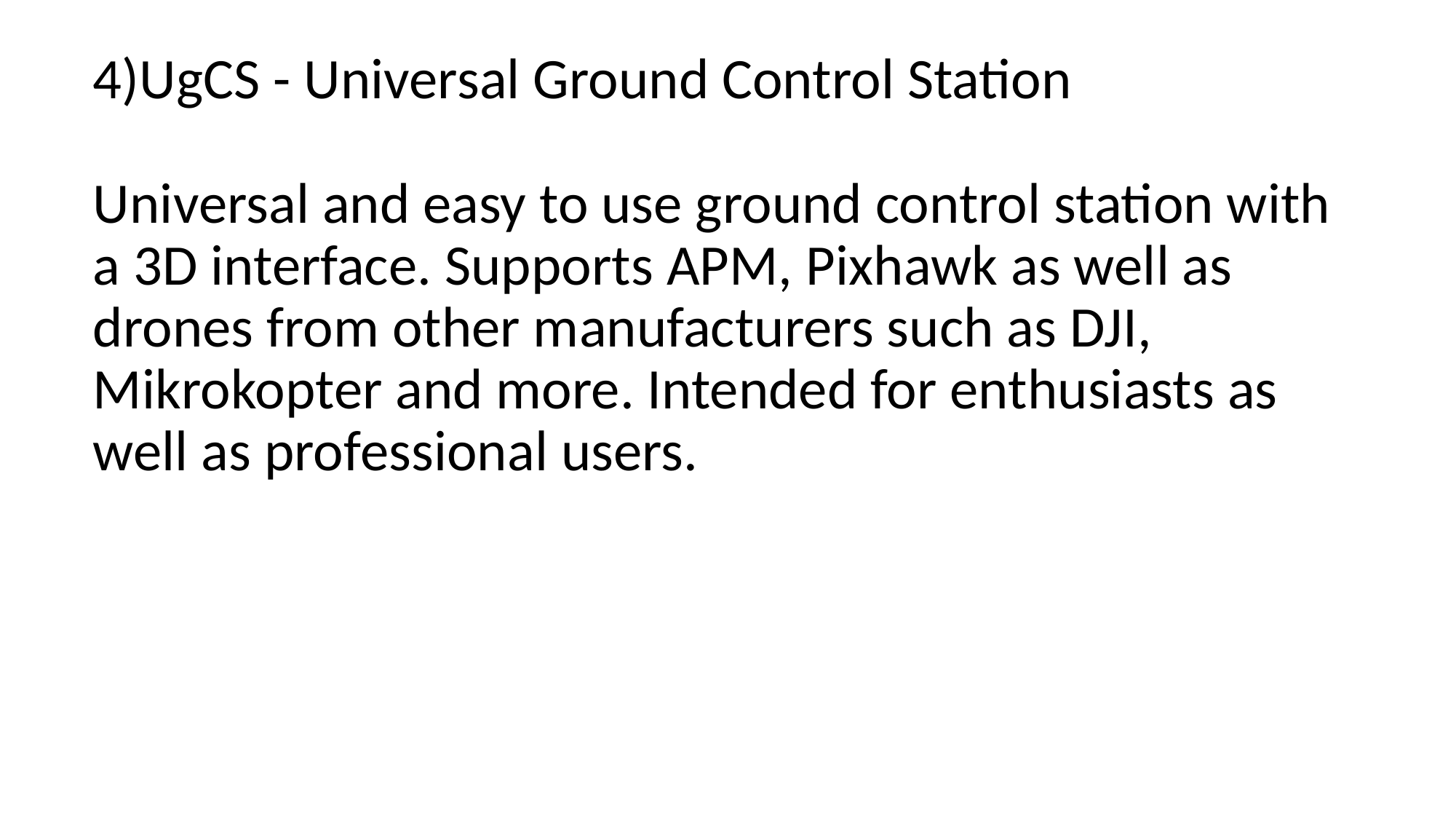

# 4)UgCS - Universal Ground Control Station Universal and easy to use ground control station with a 3D interface. Supports APM, Pixhawk as well as drones from other manufacturers such as DJI, Mikrokopter and more. Intended for enthusiasts as well as professional users.